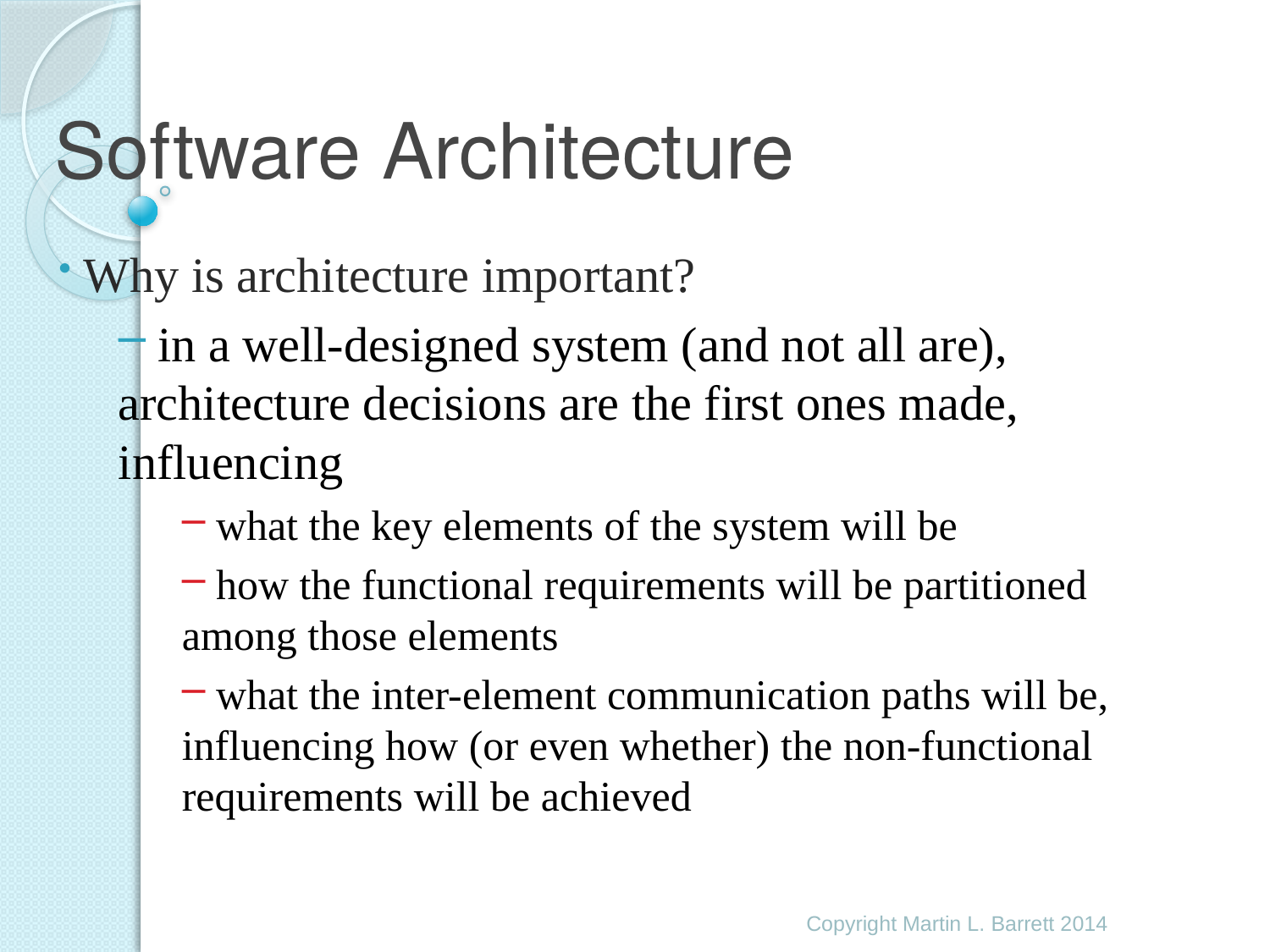

# Software Architecture
 Why is architecture important?
 in a well-designed system (and not all are), architecture decisions are the first ones made, influencing
 what the key elements of the system will be
 how the functional requirements will be partitioned among those elements
 what the inter-element communication paths will be, influencing how (or even whether) the non-functional requirements will be achieved
Copyright Martin L. Barrett 2014